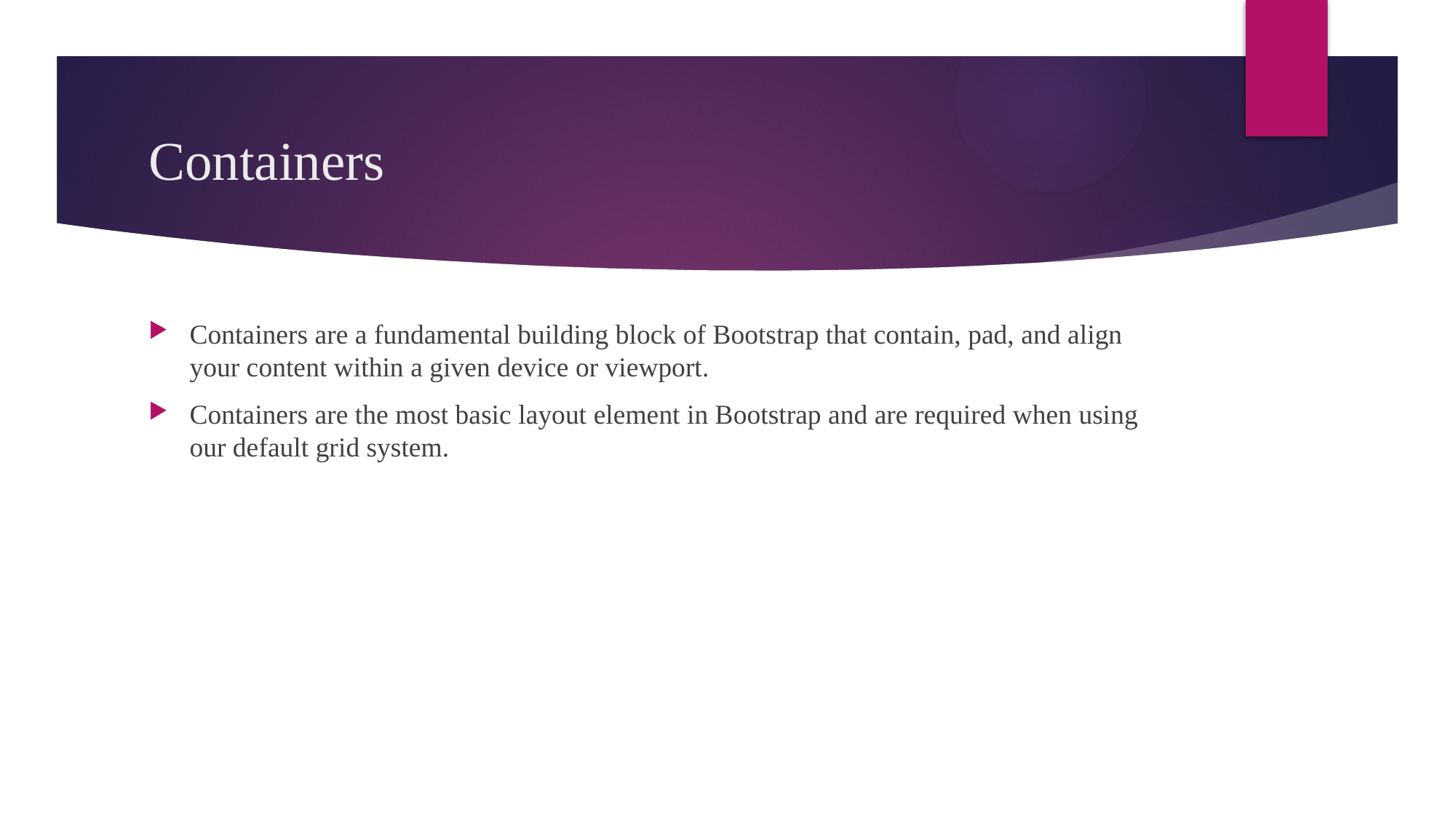

# Containers
Containers are a fundamental building block of Bootstrap that contain, pad, and align your content within a given device or viewport.
Containers are the most basic layout element in Bootstrap and are required when using our default grid system.